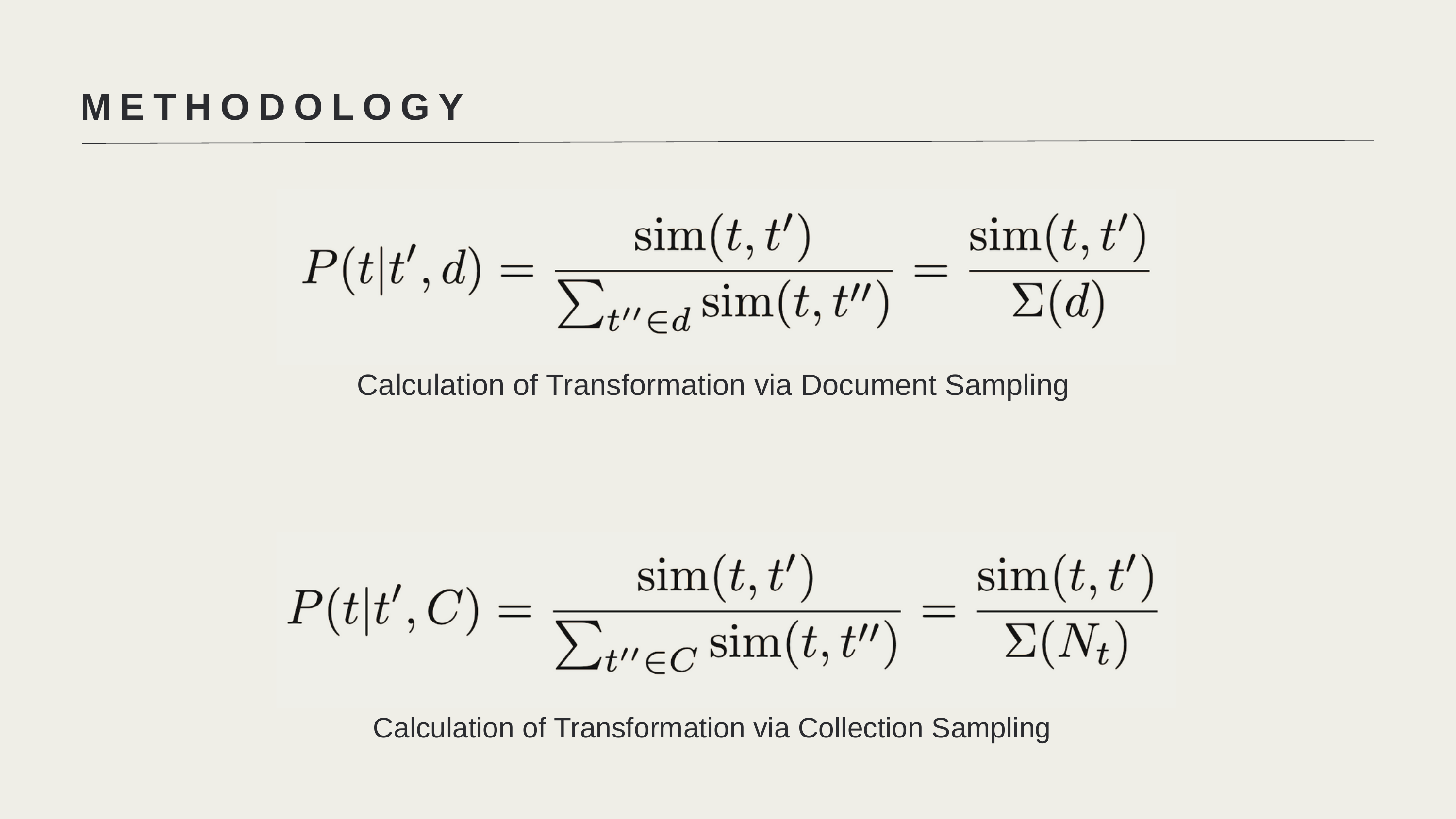

METHODOLOGY

Calculation of Transformation via Document Sampling

Calculation of Transformation via Collection Sampling